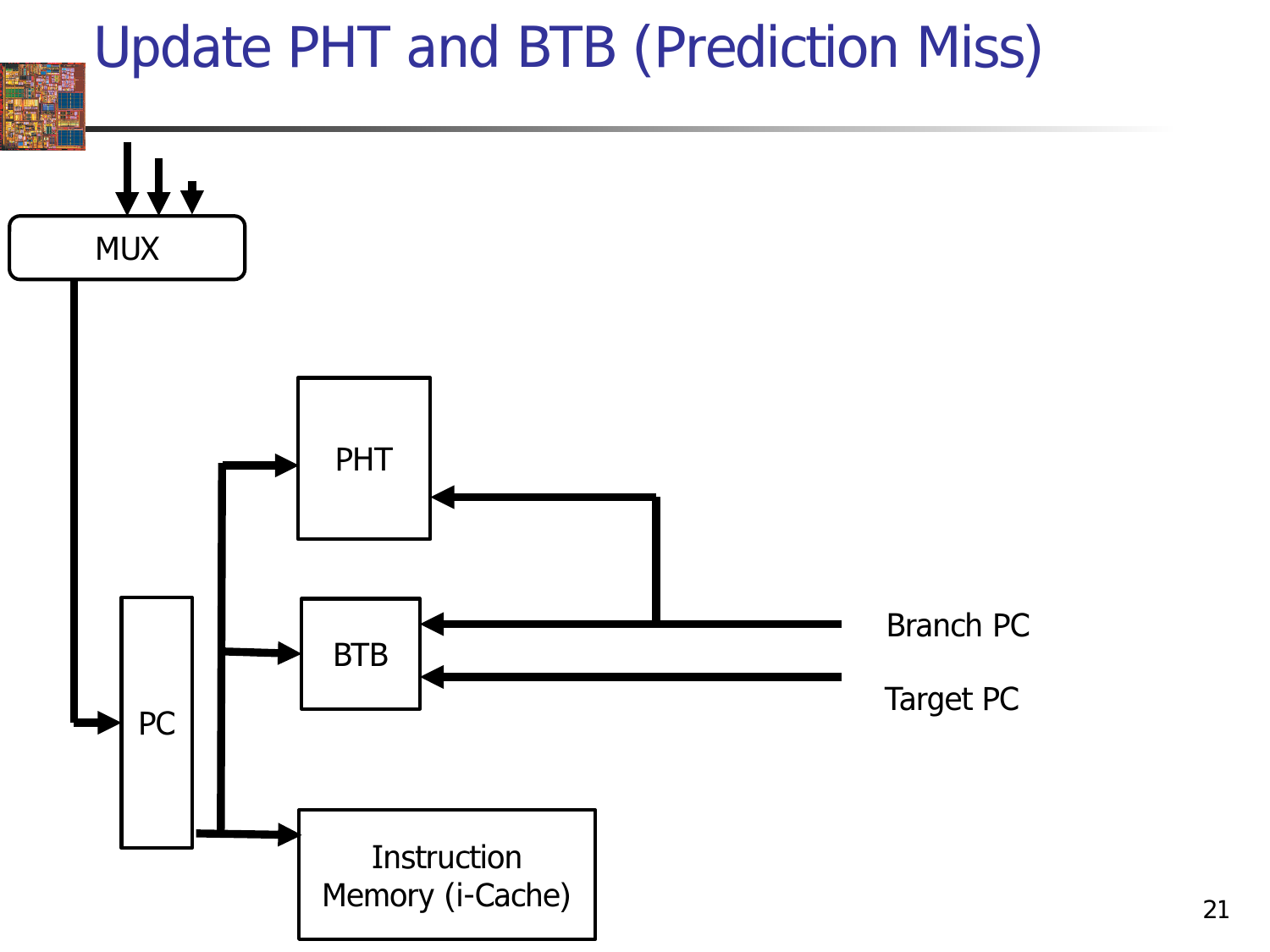

# Update PHT and BTB (Prediction Miss)
MUX
PHT
PC
BTB
Branch PC
Target PC
Instruction Memory (i-Cache)
21